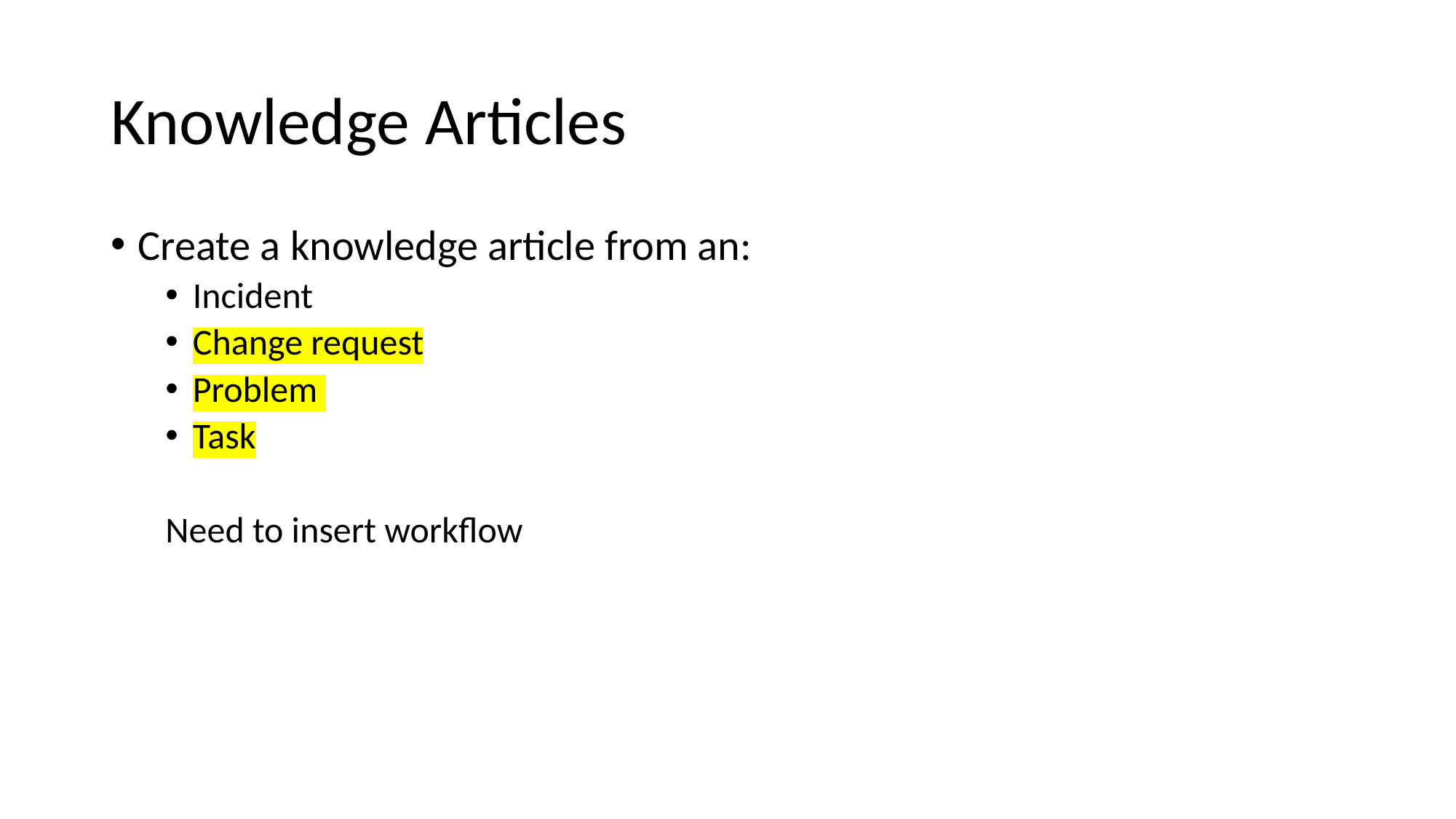

# Knowledge Articles
Create a knowledge article from an:
Incident
Change request
Problem
Task

Need to insert workflow